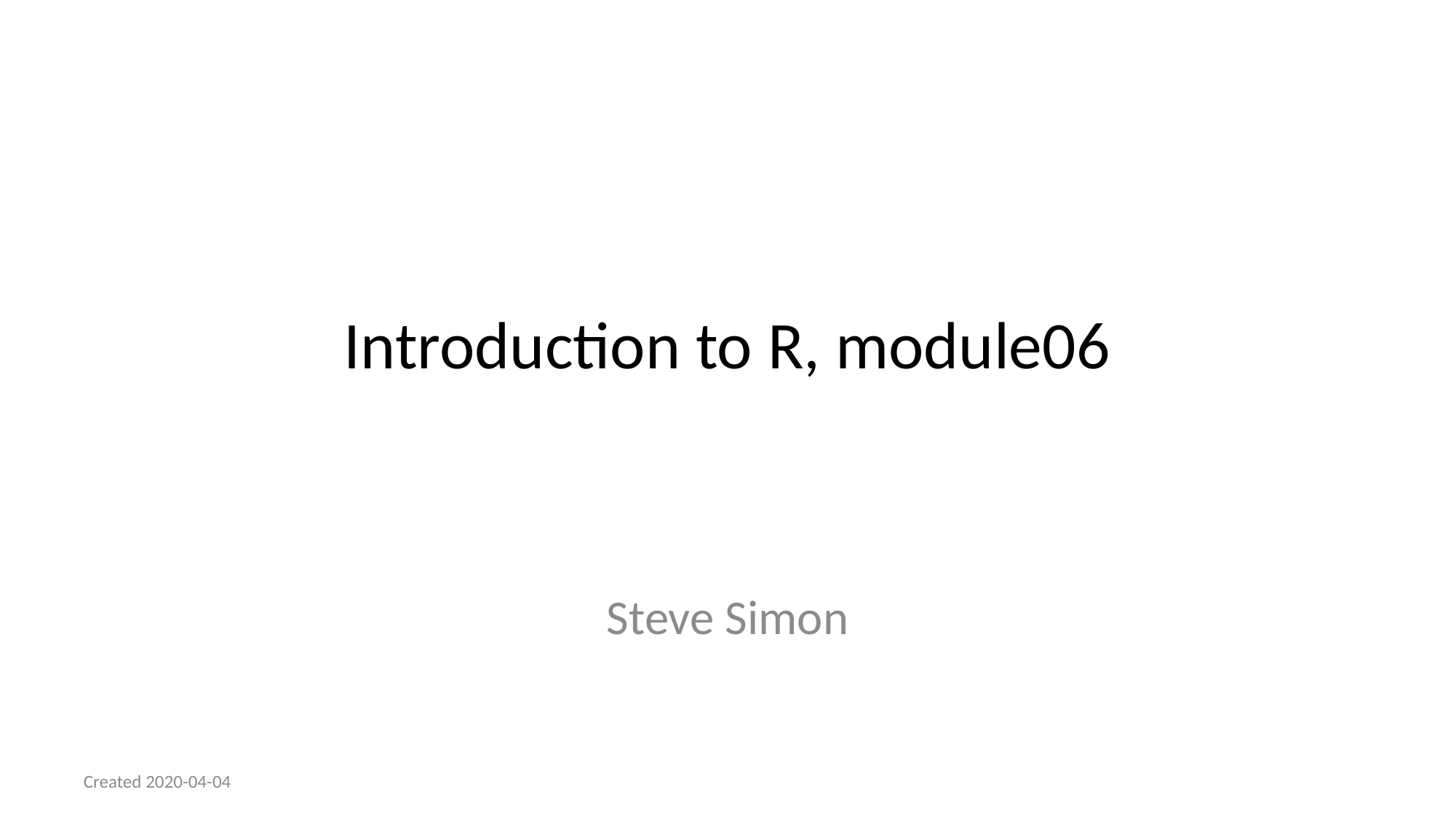

# Introduction to R, module06
Steve Simon
Created 2020-04-04